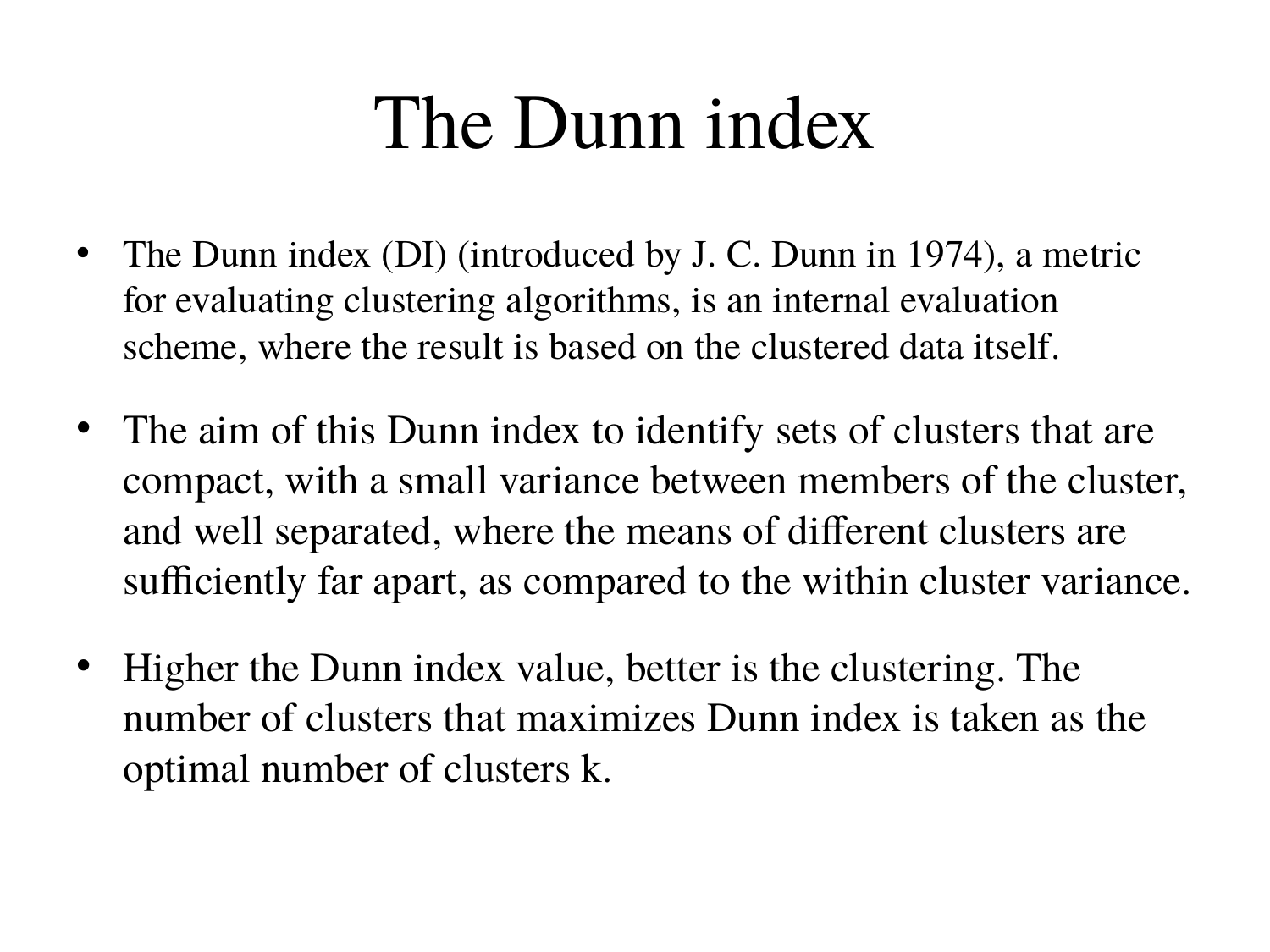

# The Dunn index
The Dunn index (DI) (introduced by J. C. Dunn in 1974), a metric for evaluating clustering algorithms, is an internal evaluation scheme, where the result is based on the clustered data itself.

The aim of this Dunn index to identify sets of clusters that are compact, with a small variance between members of the cluster, and well separated, where the means of different clusters are sufficiently far apart, as compared to the within cluster variance.

Higher the Dunn index value, better is the clustering. The number of clusters that maximizes Dunn index is taken as the optimal number of clusters k.